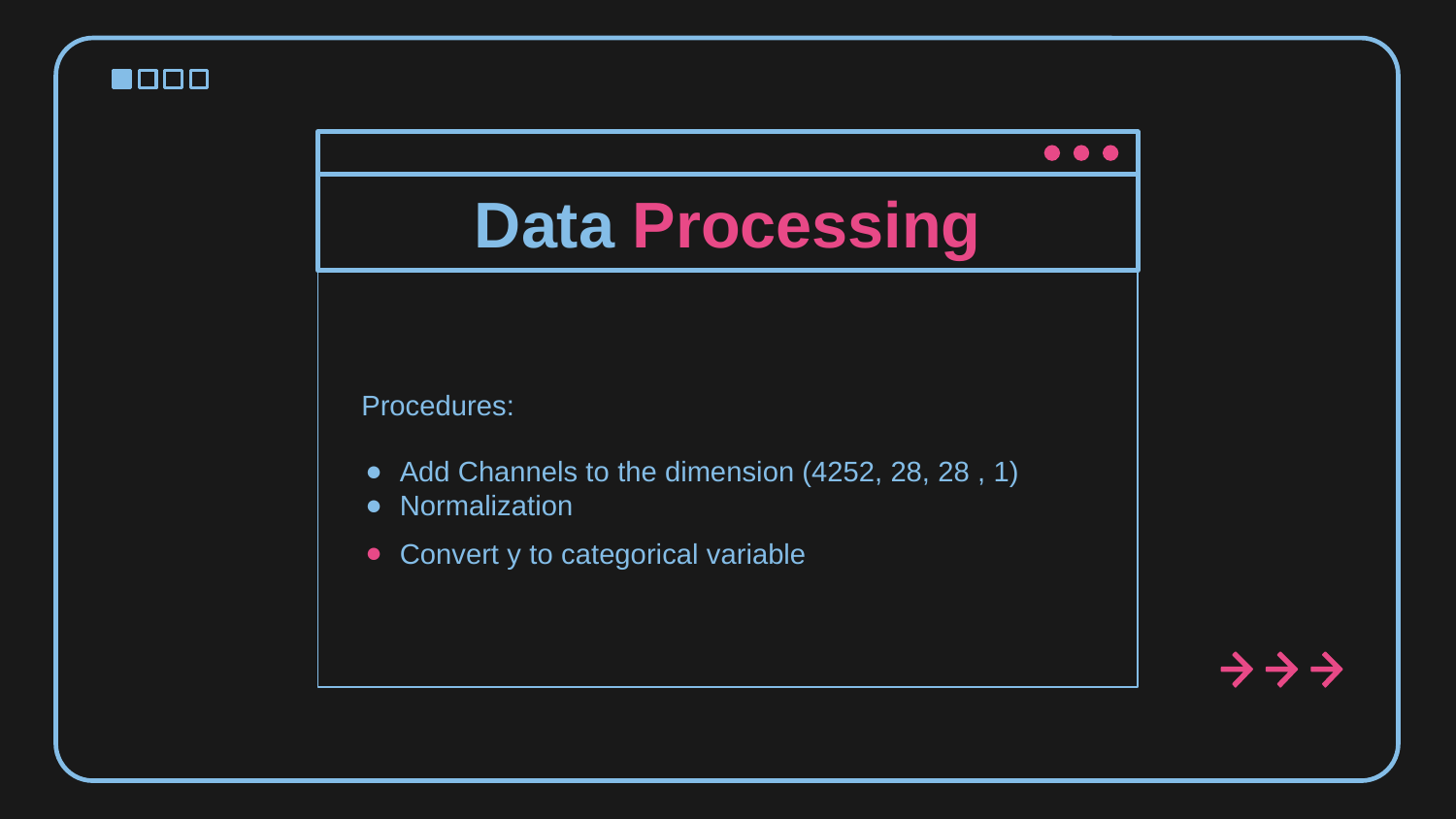

# Data Processing
Procedures:
Add Channels to the dimension (4252, 28, 28 , 1)
Normalization
Convert y to categorical variable